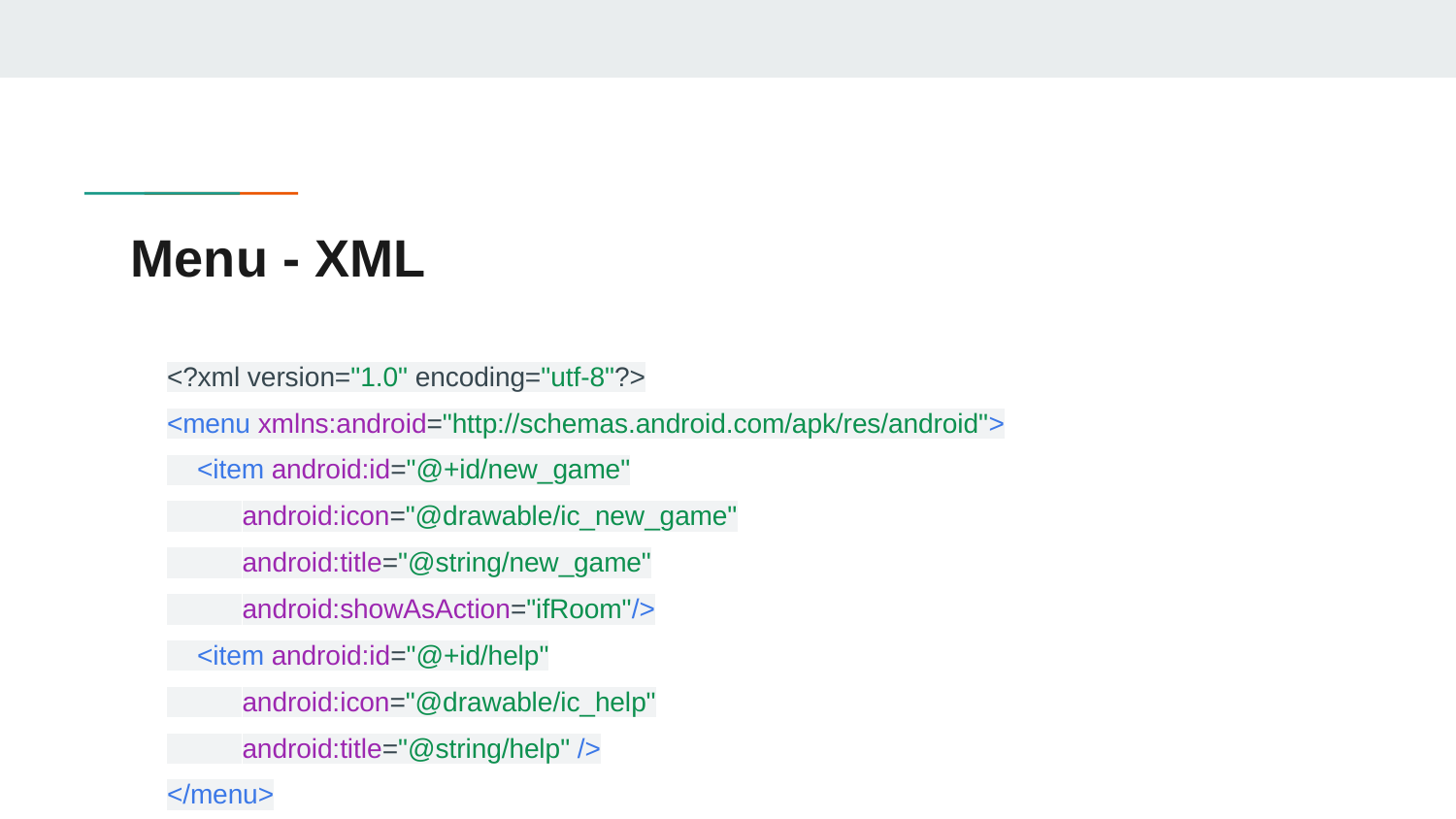

# Menu - XML
<?xml version="1.0" encoding="utf-8"?>
<menu xmlns:android="http://schemas.android.com/apk/res/android">
    <item android:id="@+id/new_game"
          android:icon="@drawable/ic_new_game"
          android:title="@string/new_game"
          android:showAsAction="ifRoom"/>
    <item android:id="@+id/help"
          android:icon="@drawable/ic_help"
          android:title="@string/help" />
</menu>